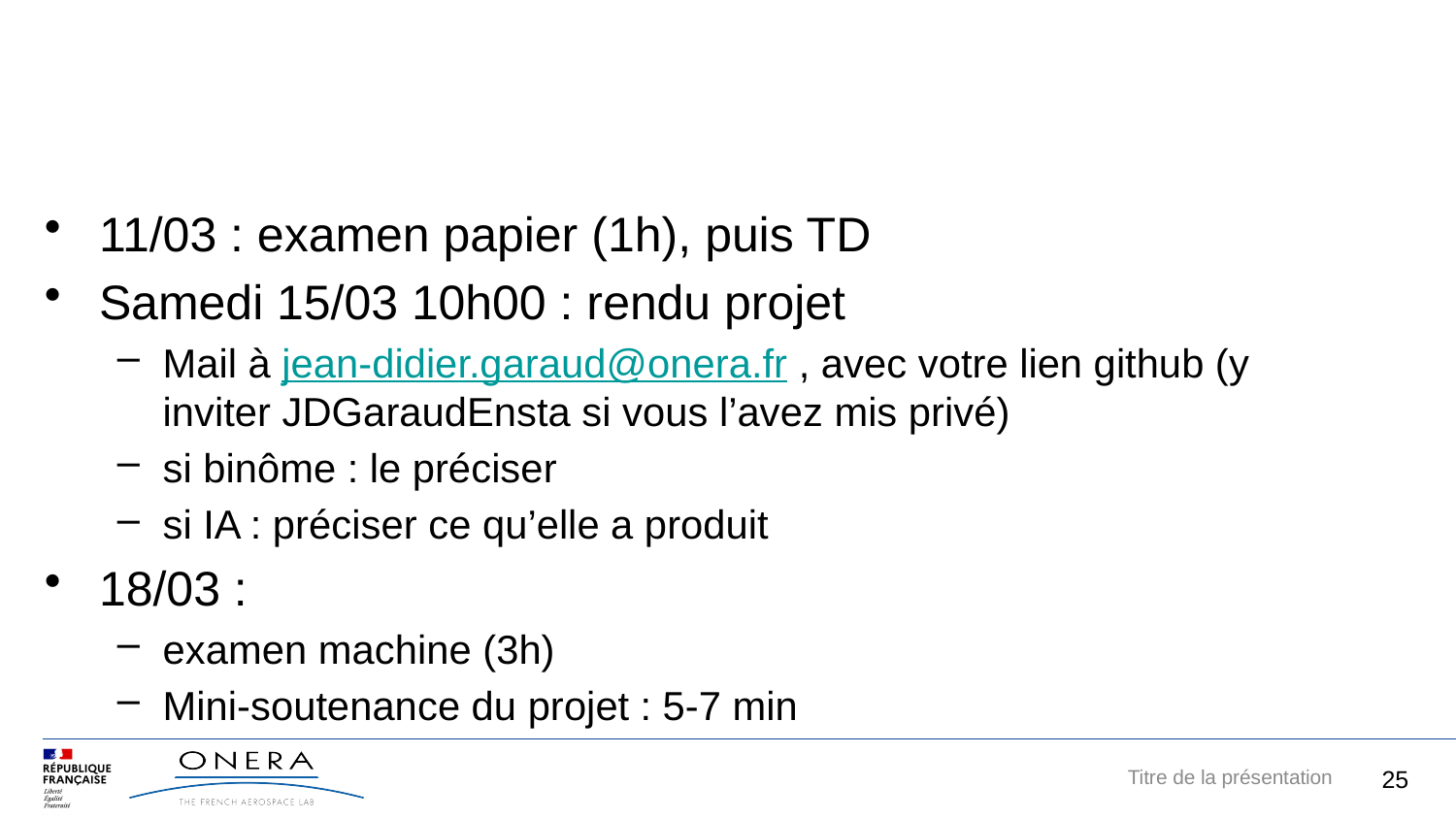

#
11/03 : examen papier (1h), puis TD
Samedi 15/03 10h00 : rendu projet
Mail à jean-didier.garaud@onera.fr , avec votre lien github (y inviter JDGaraudEnsta si vous l’avez mis privé)
si binôme : le préciser
si IA : préciser ce qu’elle a produit
18/03 :
examen machine (3h)
Mini-soutenance du projet : 5-7 min

25
Titre de la présentation